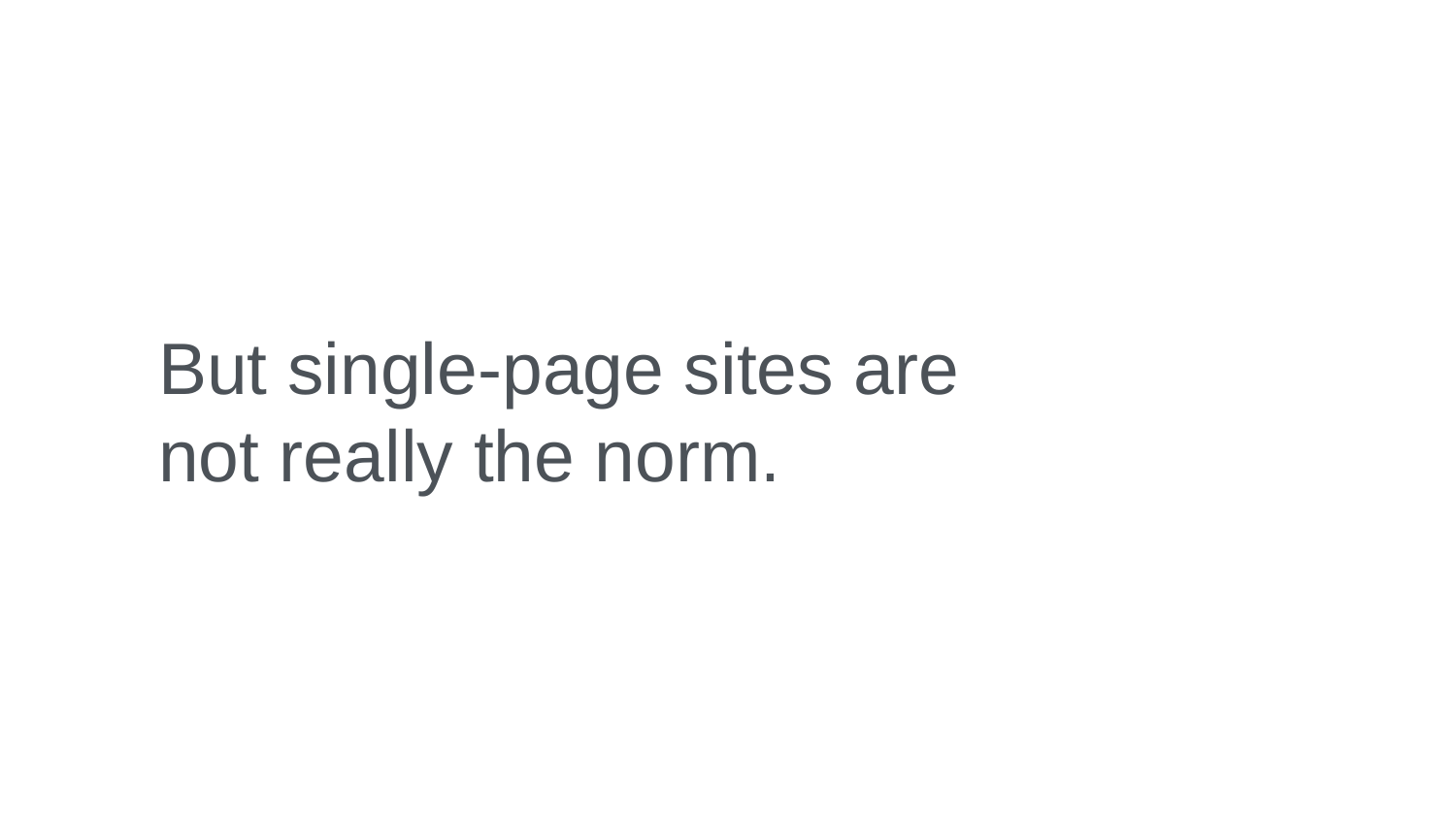

But single-page sites are
not really the norm.